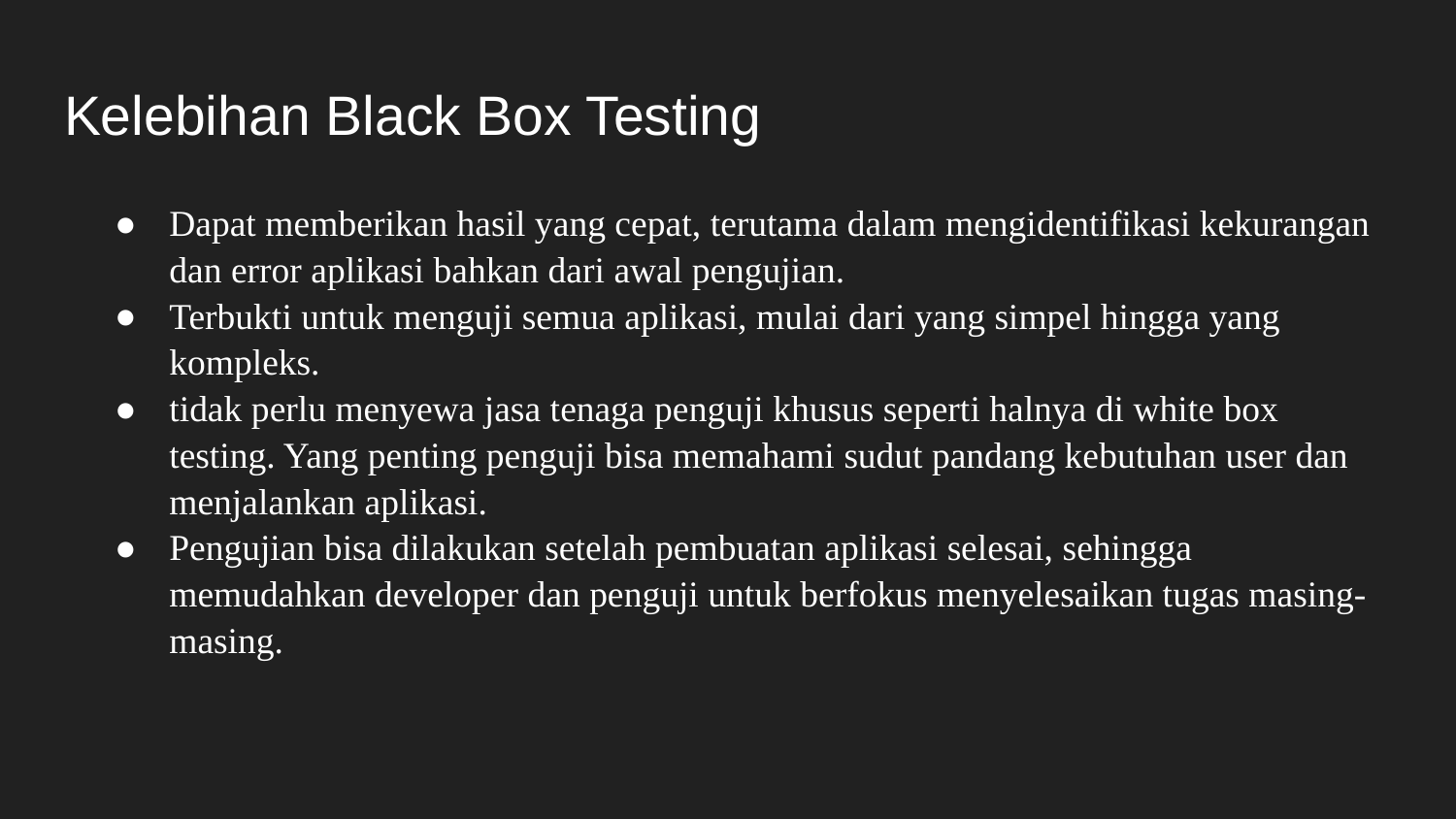

# Kelebihan Black Box Testing
Dapat memberikan hasil yang cepat, terutama dalam mengidentifikasi kekurangan dan error aplikasi bahkan dari awal pengujian.
Terbukti untuk menguji semua aplikasi, mulai dari yang simpel hingga yang kompleks.
tidak perlu menyewa jasa tenaga penguji khusus seperti halnya di white box testing. Yang penting penguji bisa memahami sudut pandang kebutuhan user dan menjalankan aplikasi.
Pengujian bisa dilakukan setelah pembuatan aplikasi selesai, sehingga memudahkan developer dan penguji untuk berfokus menyelesaikan tugas masing-masing.